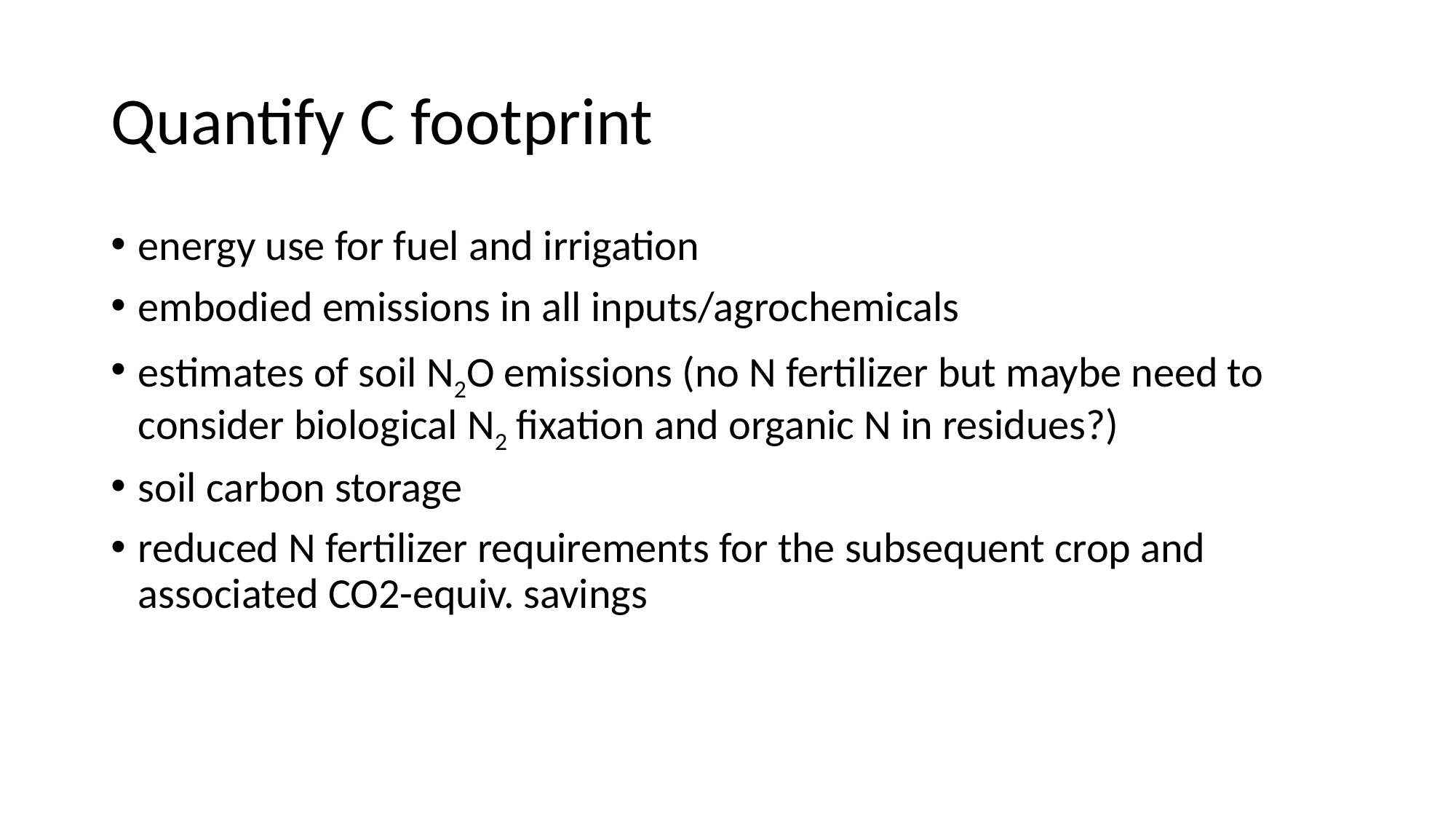

# Quantify C footprint
energy use for fuel and irrigation
embodied emissions in all inputs/agrochemicals
estimates of soil N2O emissions (no N fertilizer but maybe need to consider biological N2 fixation and organic N in residues?)
soil carbon storage
reduced N fertilizer requirements for the subsequent crop and associated CO2-equiv. savings